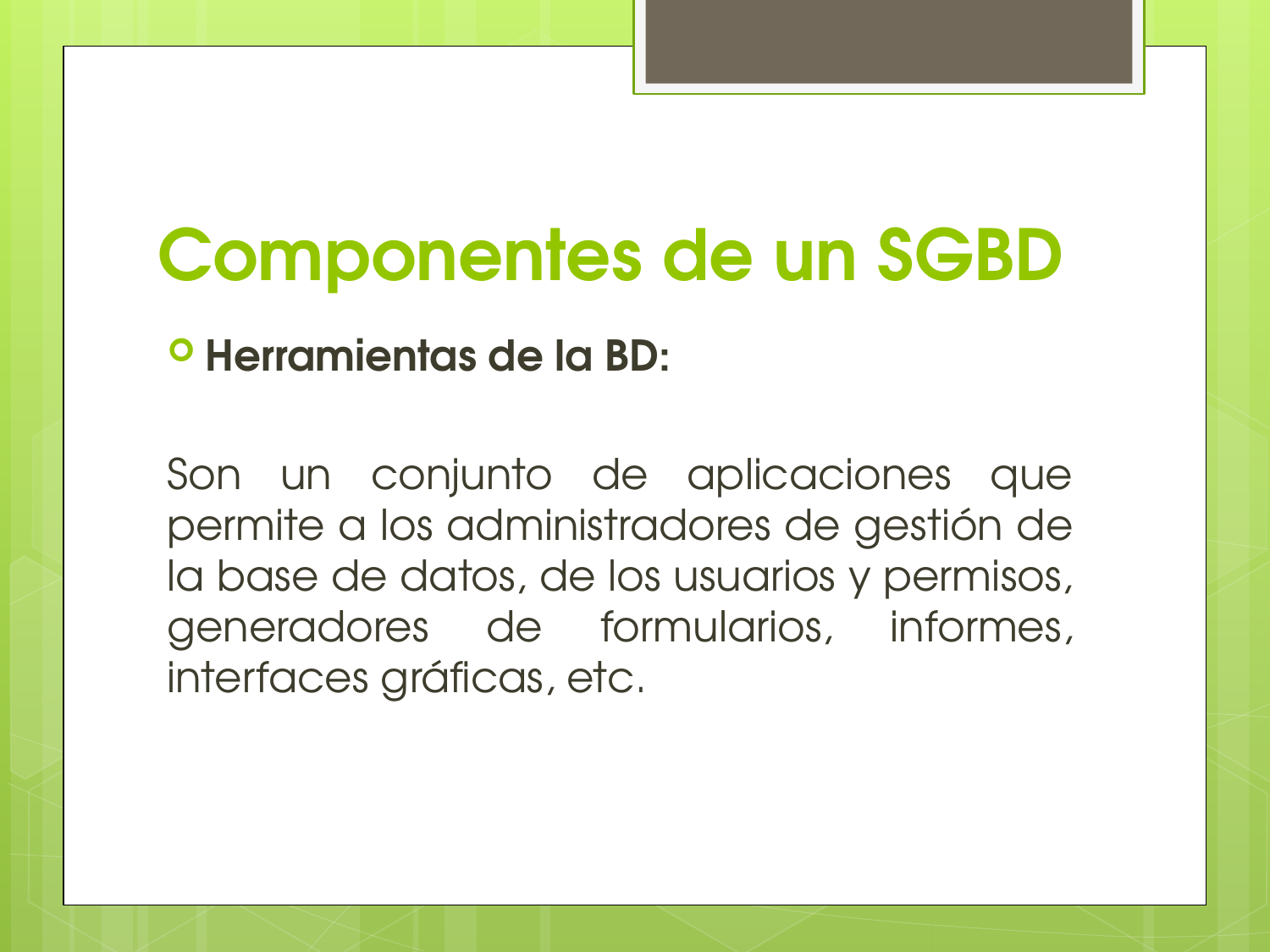

# Componentes de un SGBD
Herramientas de la BD:

Son un conjunto de aplicaciones que permite a los administradores de gestión de la base de datos, de los usuarios y permisos, generadores de formularios, informes, interfaces gráficas, etc.